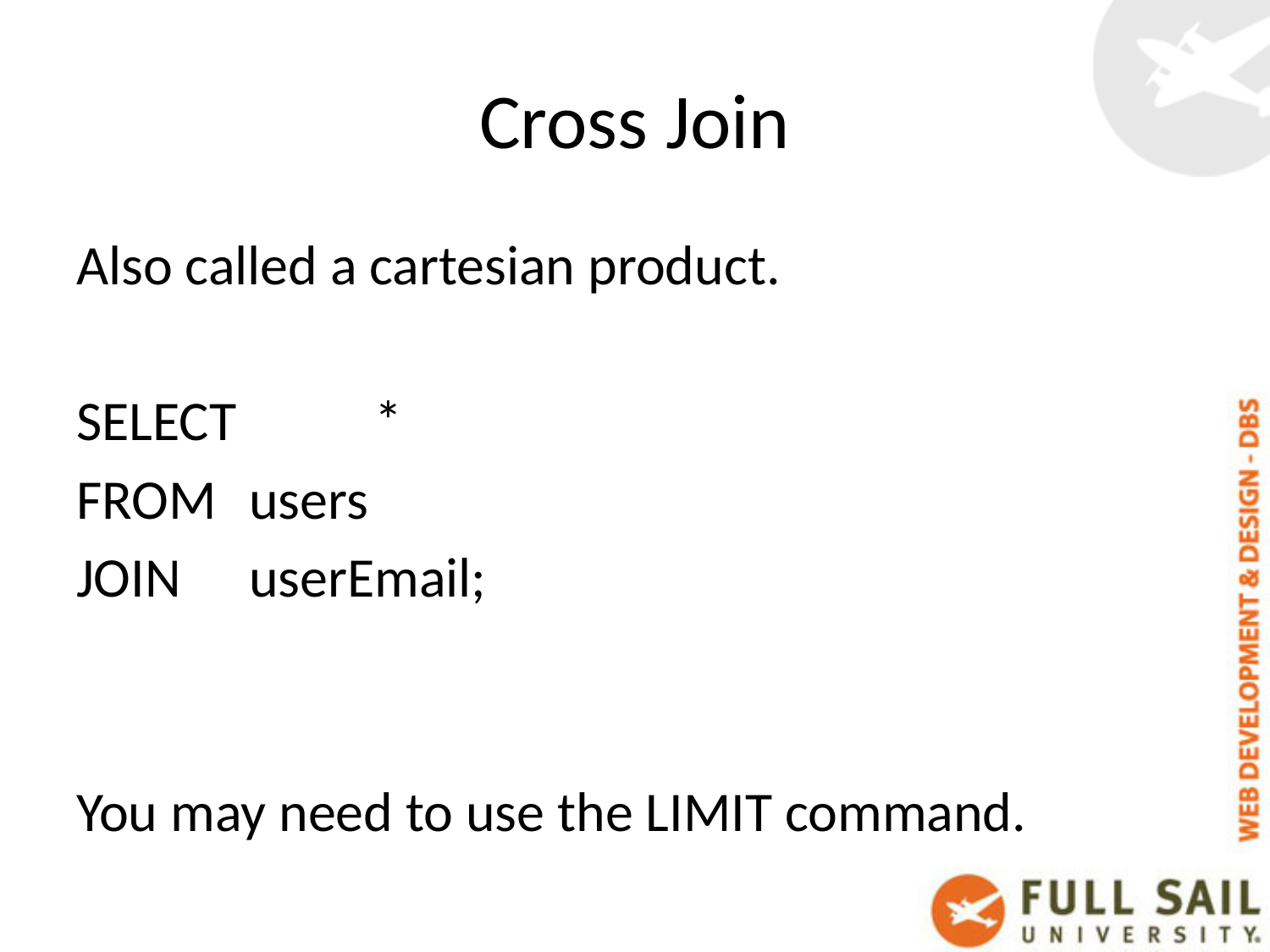

# Cross Join
Also called a cartesian product.

SELECT 	*
FROM 	users
JOIN 		userEmail;

You may need to use the LIMIT command.